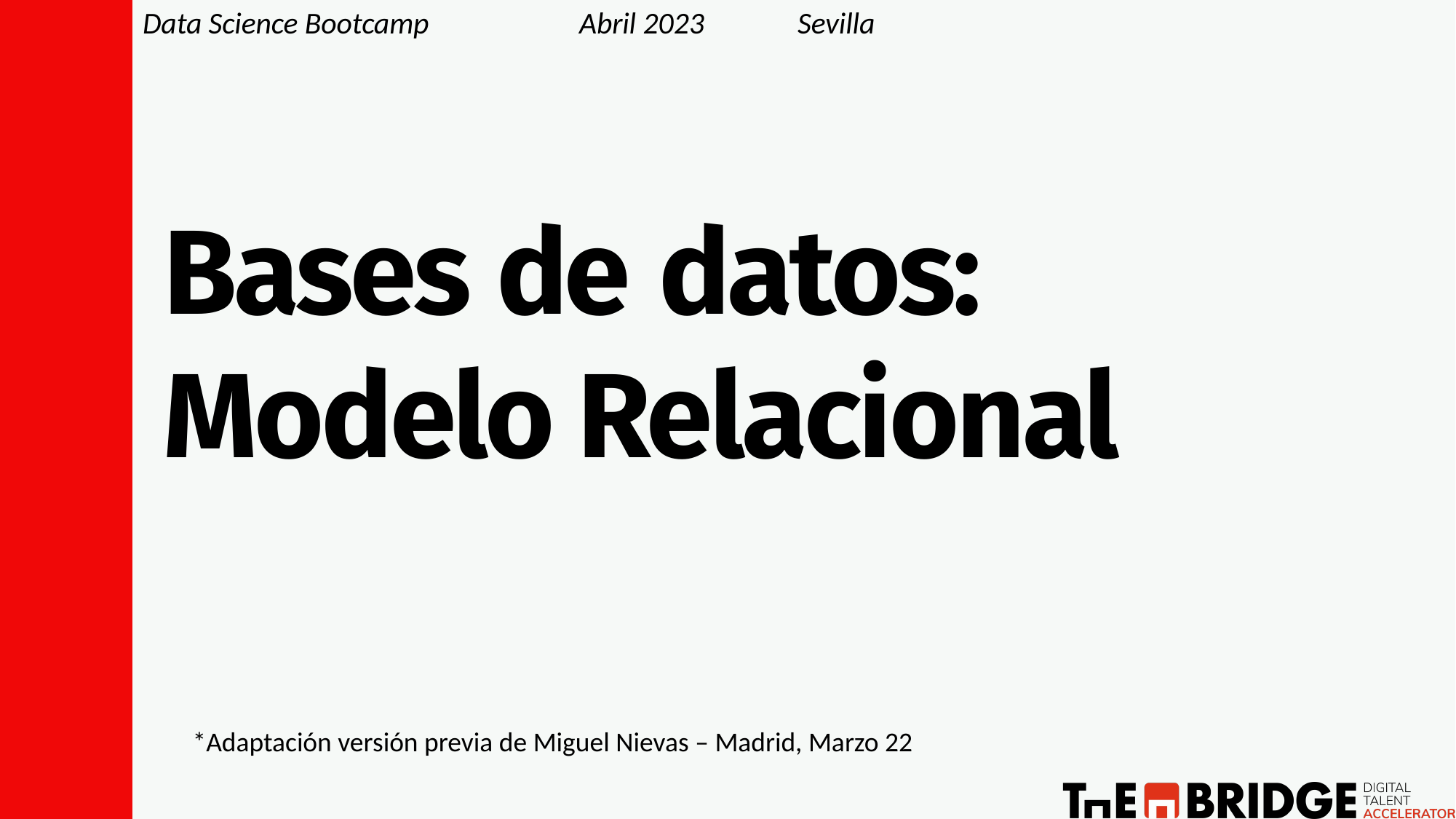

Data Science Bootcamp
Abril 2023
Sevilla
Bases de datos: Modelo Relacional
*Adaptación versión previa de Miguel Nievas – Madrid, Marzo 22